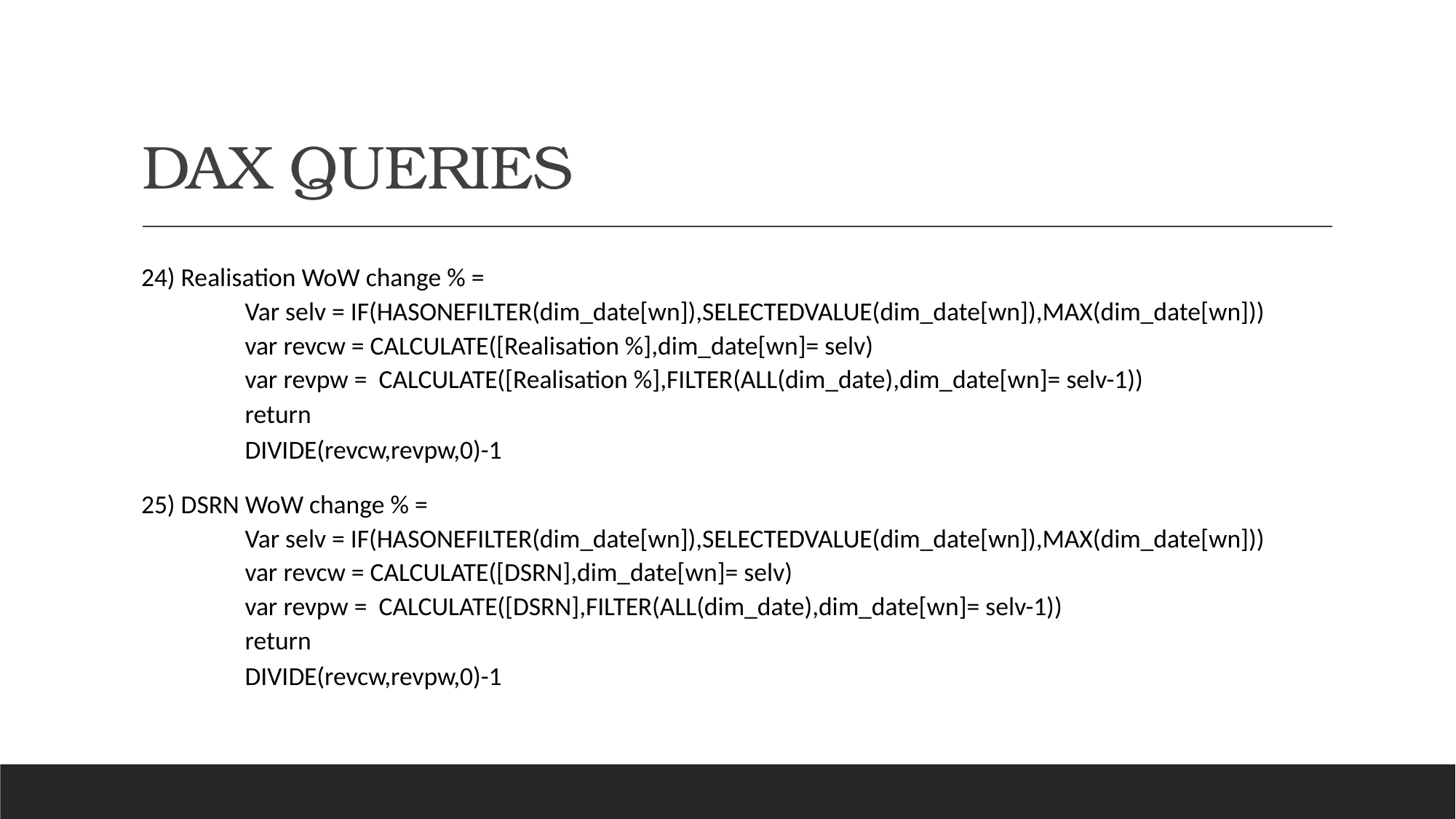

# DAX QUERIES
24) Realisation WoW change % =
	Var selv = IF(HASONEFILTER(dim_date[wn]),SELECTEDVALUE(dim_date[wn]),MAX(dim_date[wn]))
	var revcw = CALCULATE([Realisation %],dim_date[wn]= selv)
	var revpw =  CALCULATE([Realisation %],FILTER(ALL(dim_date),dim_date[wn]= selv-1))
	return
	DIVIDE(revcw,revpw,0)-1
25) DSRN WoW change % =
	Var selv = IF(HASONEFILTER(dim_date[wn]),SELECTEDVALUE(dim_date[wn]),MAX(dim_date[wn]))
	var revcw = CALCULATE([DSRN],dim_date[wn]= selv)
	var revpw =  CALCULATE([DSRN],FILTER(ALL(dim_date),dim_date[wn]= selv-1))
	return
	DIVIDE(revcw,revpw,0)-1